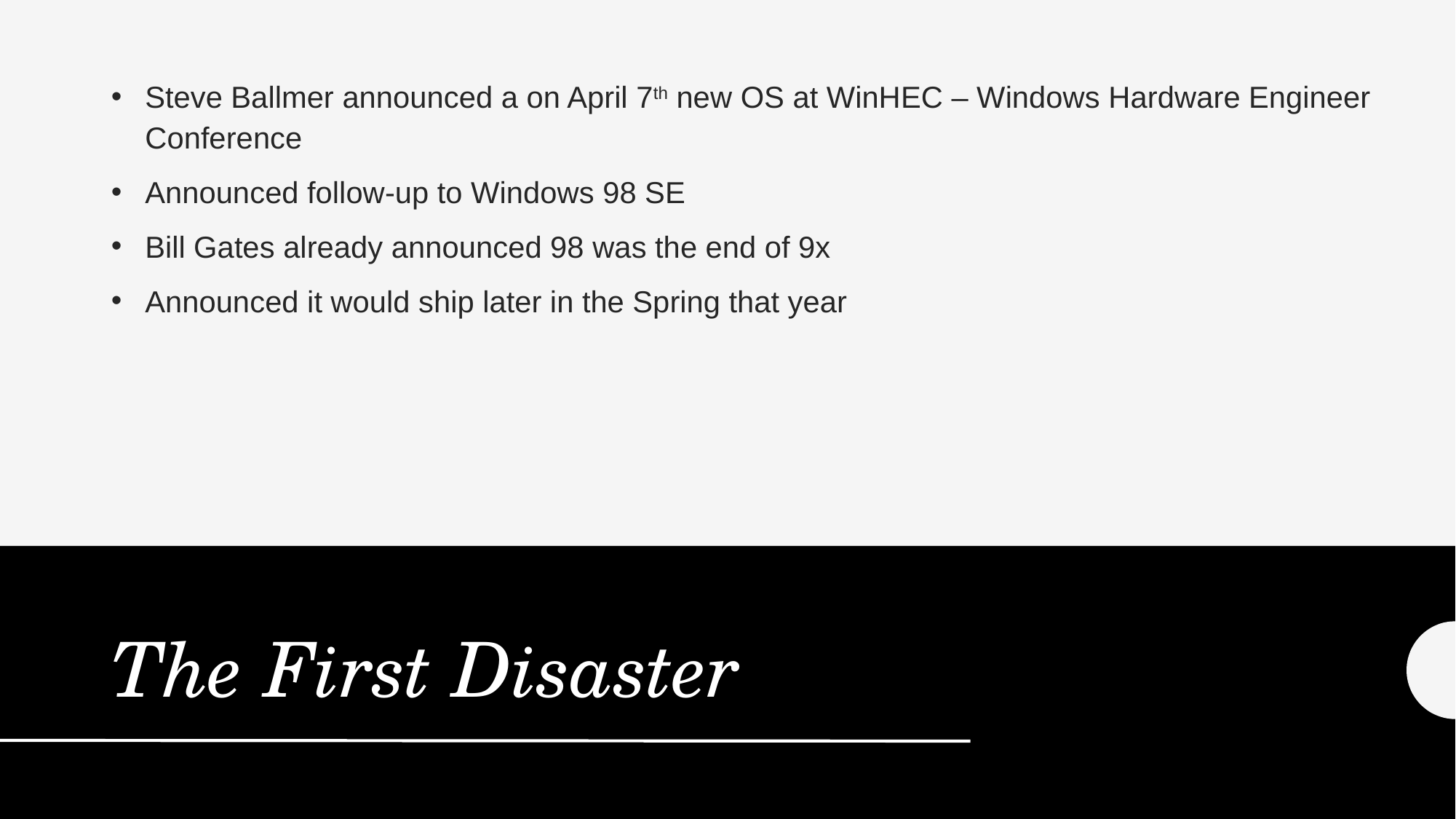

Steve Ballmer announced a on April 7th new OS at WinHEC – Windows Hardware Engineer Conference
Announced follow-up to Windows 98 SE
Bill Gates already announced 98 was the end of 9x
Announced it would ship later in the Spring that year

# The First Disaster